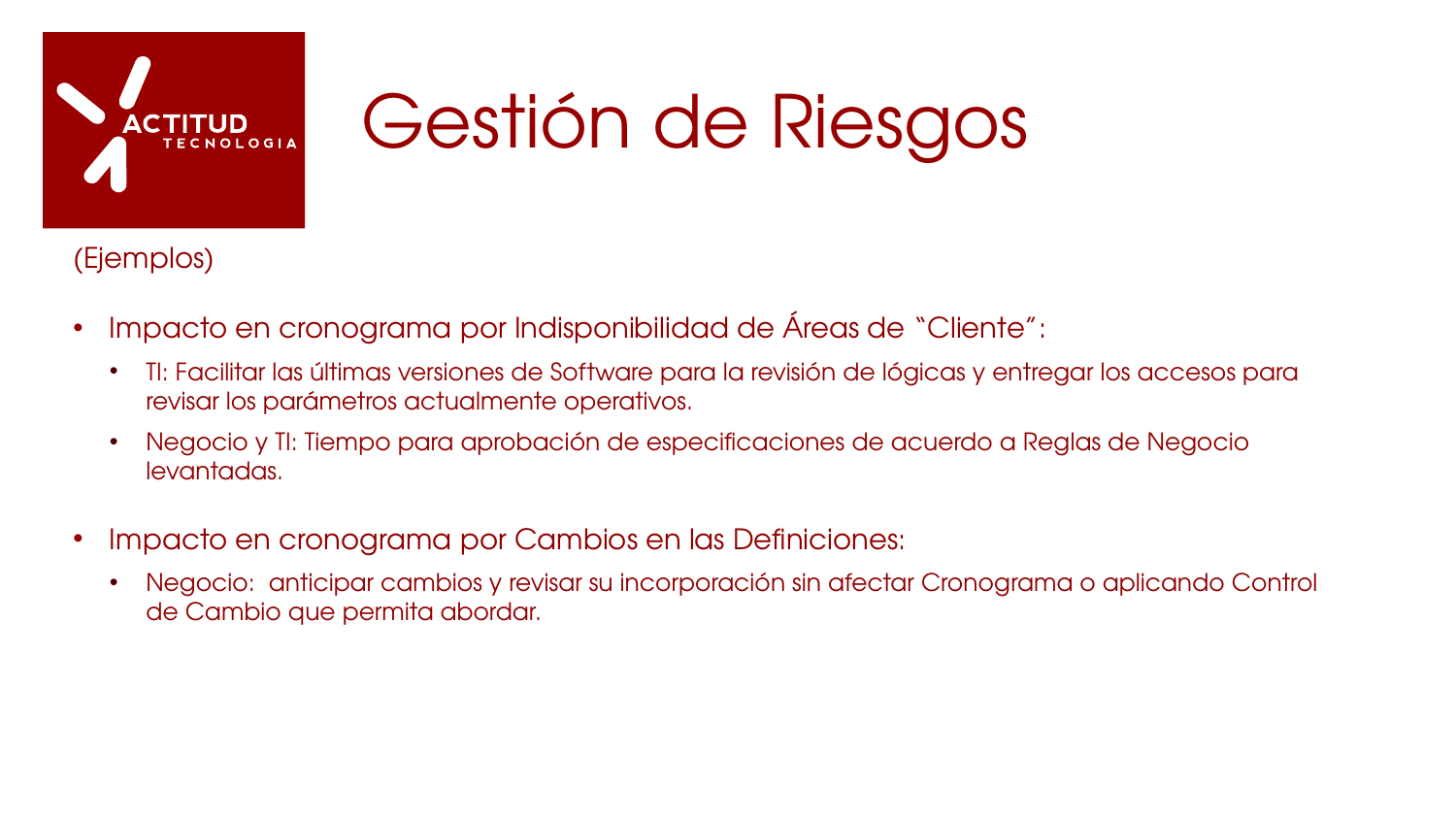

# Gestión de Riesgos
(Ejemplos)
Impacto en cronograma por Indisponibilidad de Áreas de “Cliente”:
TI: Facilitar las últimas versiones de Software para la revisión de lógicas y entregar los accesos para revisar los parámetros actualmente operativos.
Negocio y TI: Tiempo para aprobación de especificaciones de acuerdo a Reglas de Negocio levantadas.
Impacto en cronograma por Cambios en las Definiciones:
Negocio:  anticipar cambios y revisar su incorporación sin afectar Cronograma o aplicando Control de Cambio que permita abordar.